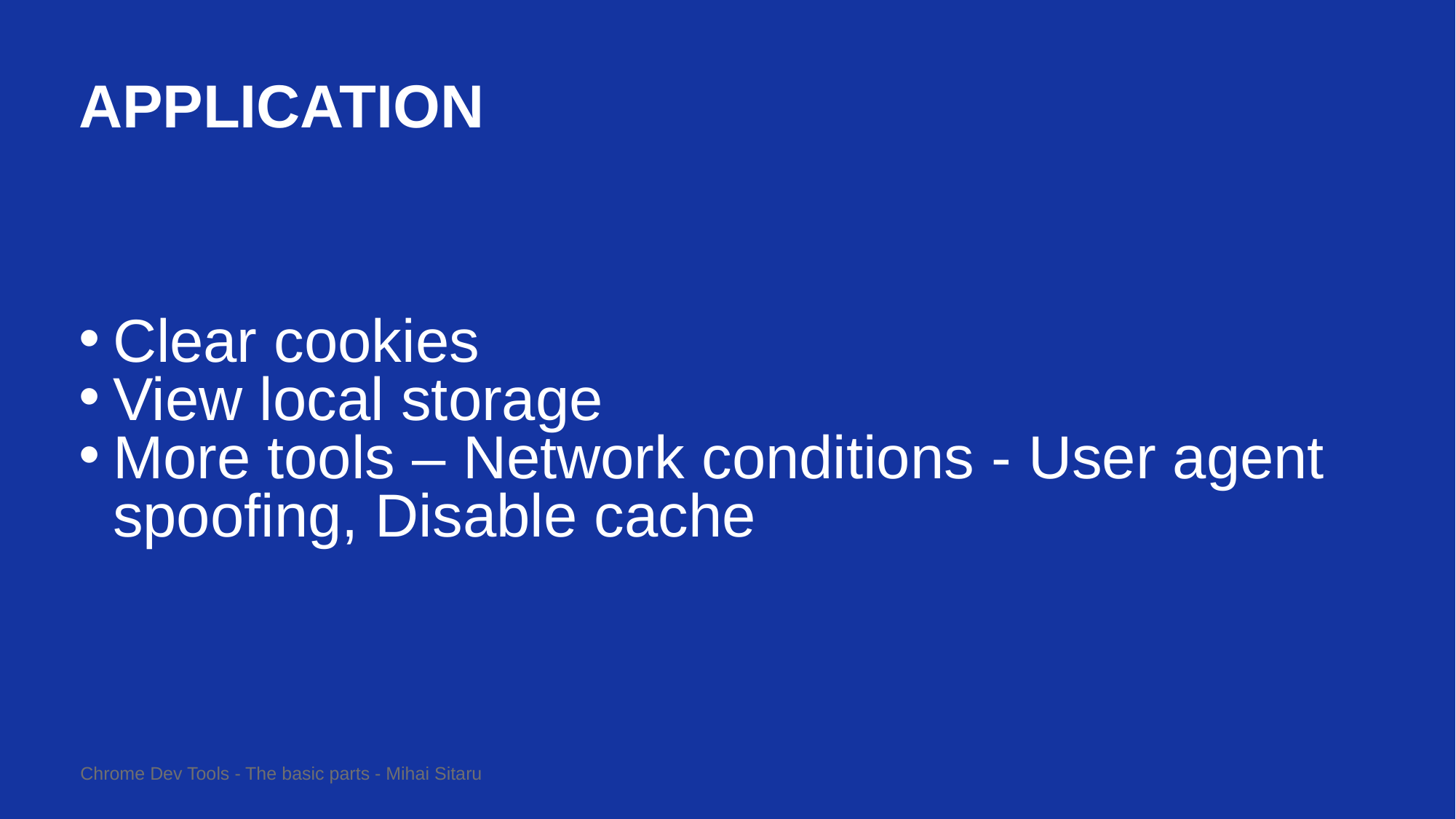

# application

Clear cookies
View local storage
More tools – Network conditions - User agent spoofing, Disable cache

Chrome Dev Tools - The basic parts - Mihai Sitaru
16